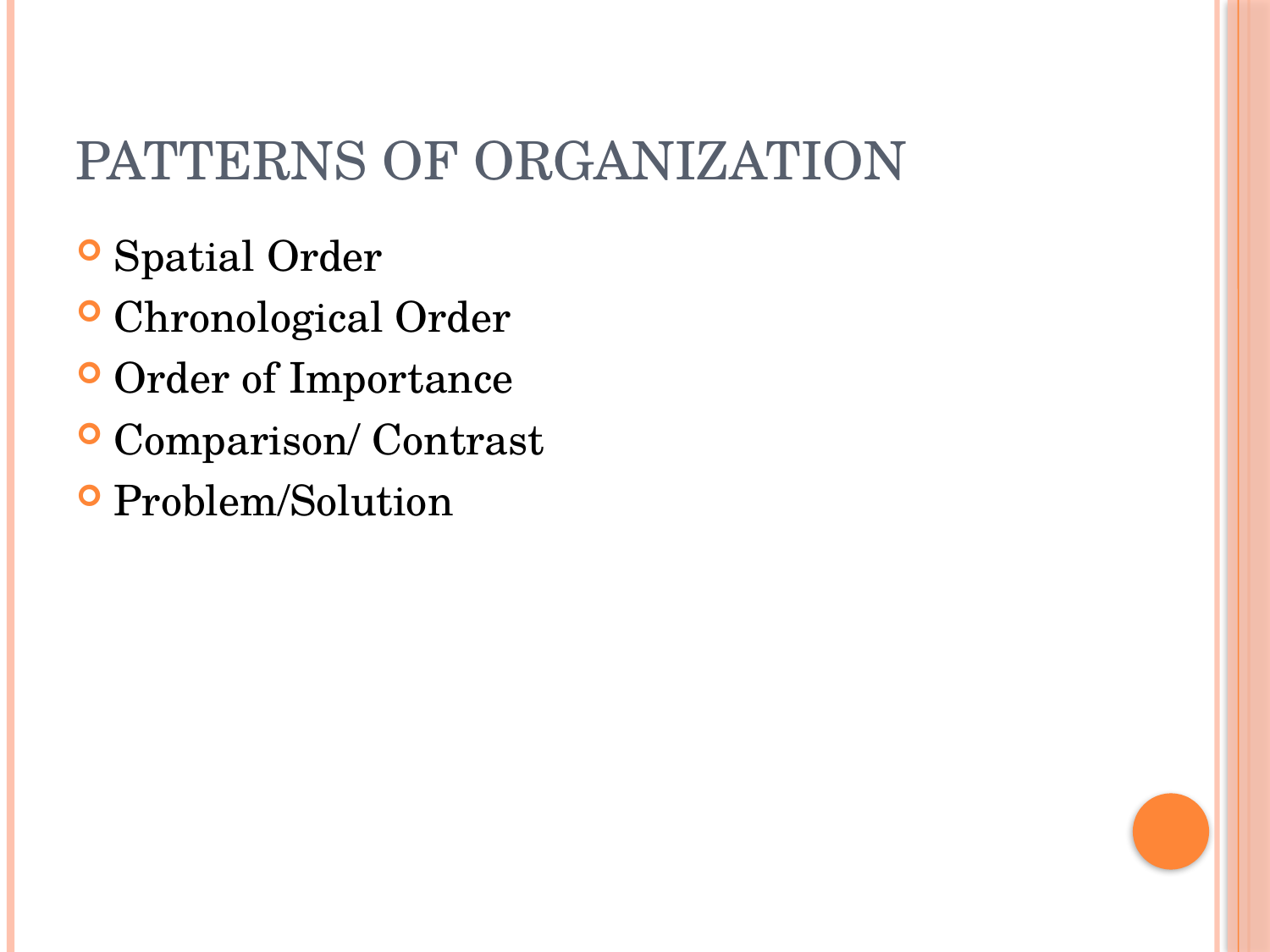

# Patterns of Organization
Spatial Order
Chronological Order
Order of Importance
Comparison/ Contrast
Problem/Solution